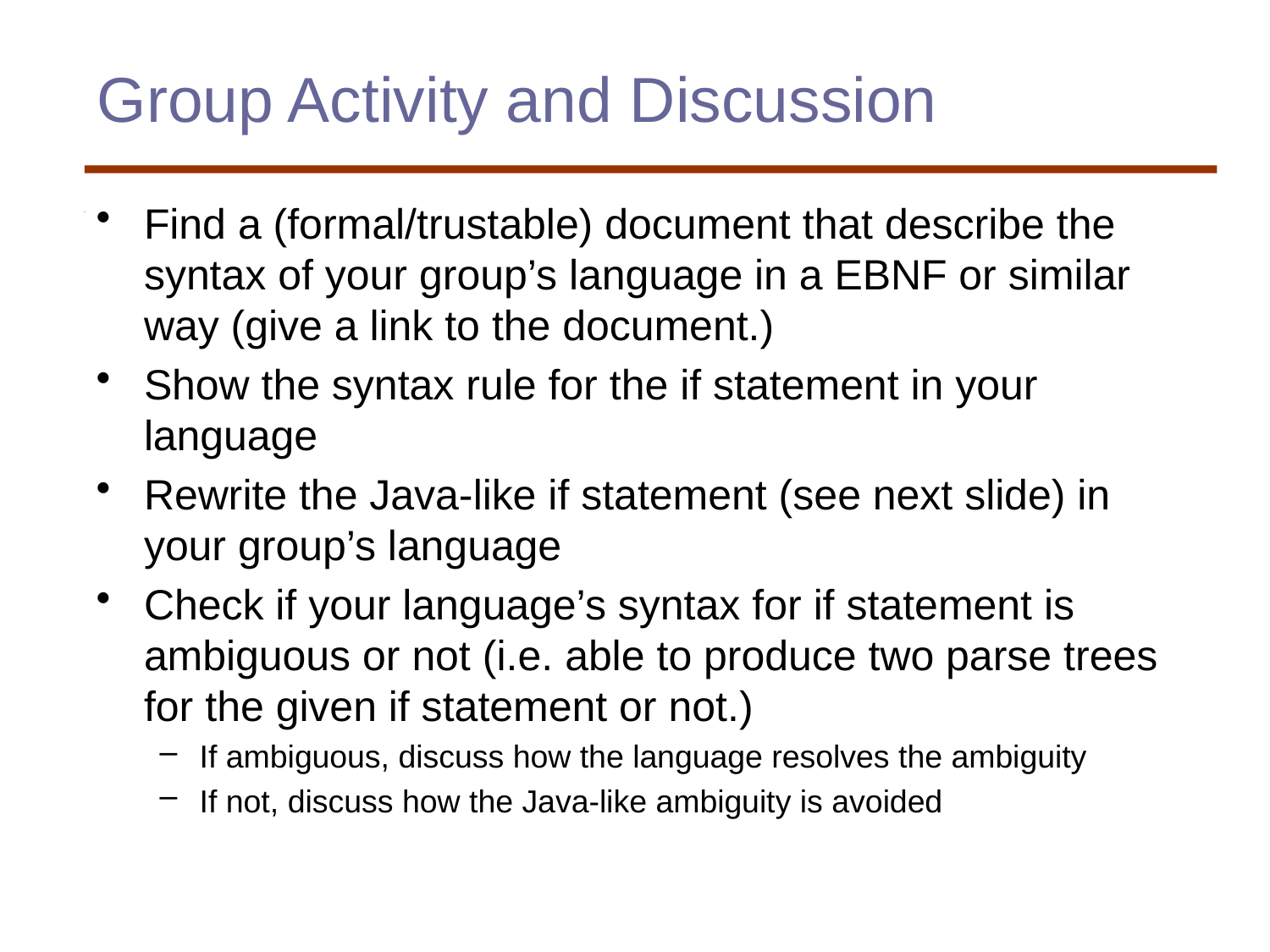

# Group Activity and Discussion
Find a (formal/trustable) document that describe the syntax of your group’s language in a EBNF or similar way (give a link to the document.)
Show the syntax rule for the if statement in your language
Rewrite the Java-like if statement (see next slide) in your group’s language
Check if your language’s syntax for if statement is ambiguous or not (i.e. able to produce two parse trees for the given if statement or not.)
If ambiguous, discuss how the language resolves the ambiguity
If not, discuss how the Java-like ambiguity is avoided